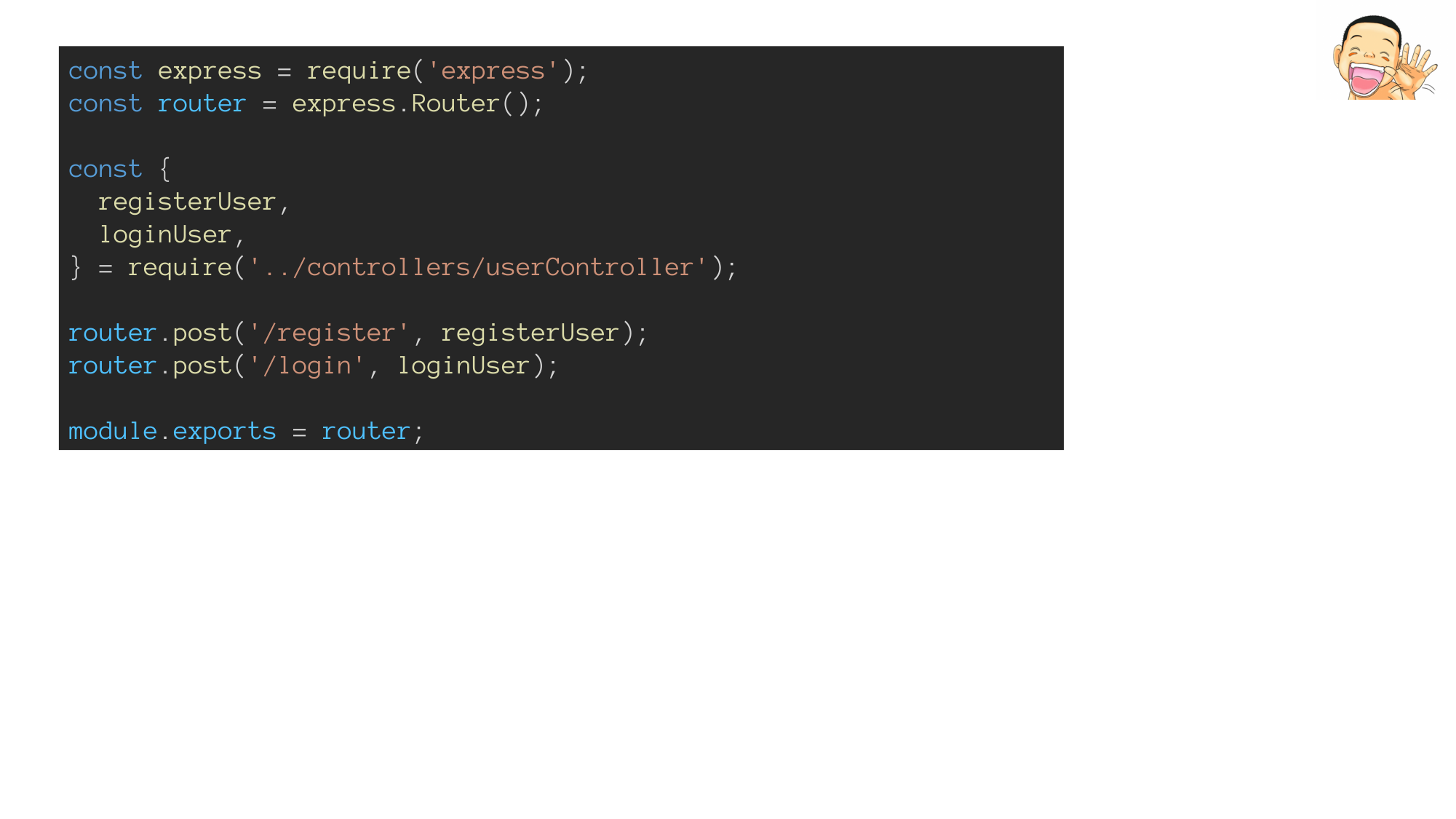

const express = require('express');
const router = express.Router();
const {
  registerUser,
  loginUser,
} = require('../controllers/userController');
router.post('/register', registerUser);
router.post('/login', loginUser);
module.exports = router;